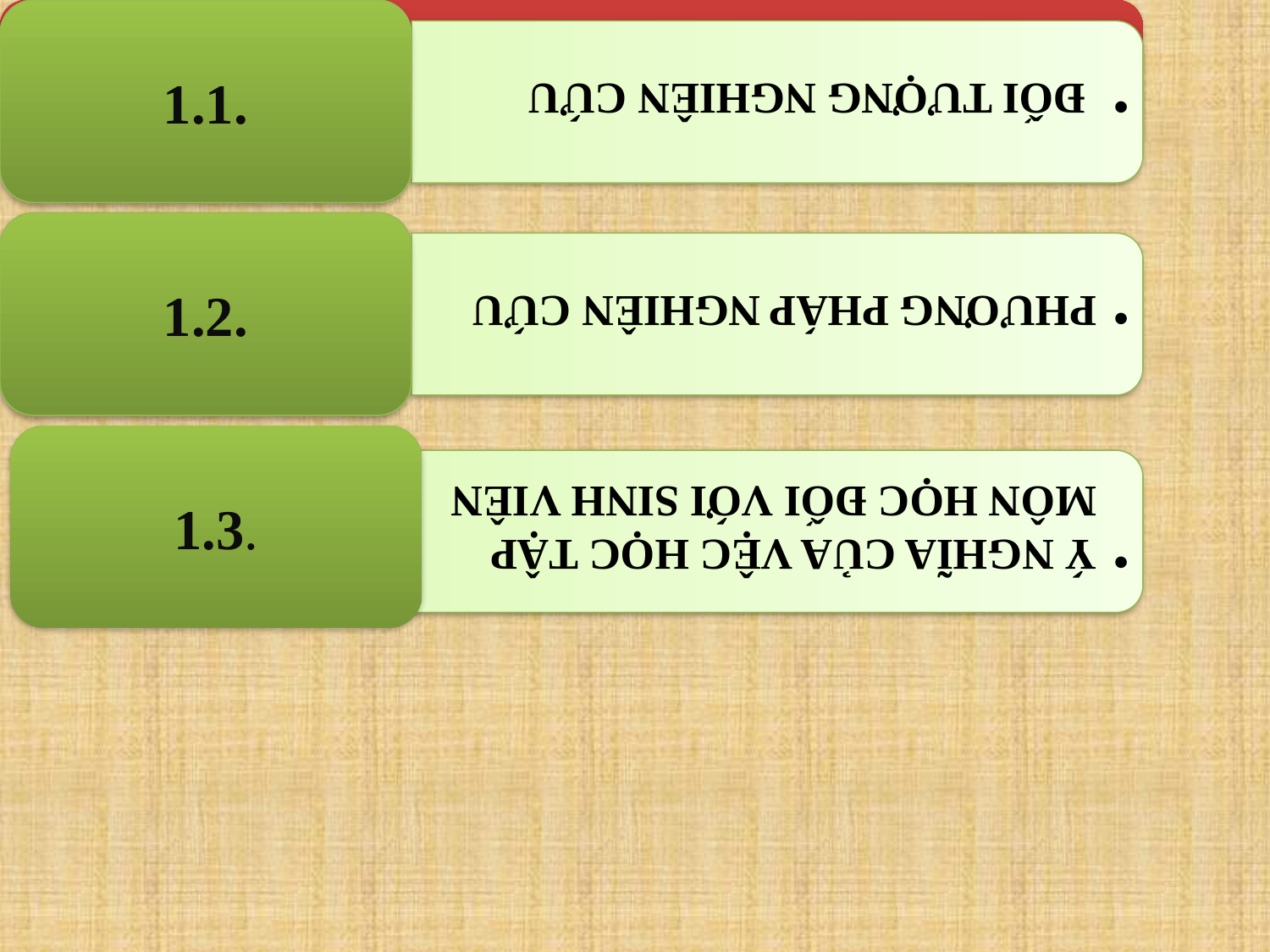

KẾT CẤU CHƯƠNG 1
 ĐỐI TƯỢNG NGHIÊN CỨU
1.1.
PHƯƠNG PHÁP NGHIÊN CỨU
1.2.
Ý NGHĨA CỦA VỆC HỌC TẬP MÔN HỌC ĐỐI VỚI SINH VIÊN
1.3.